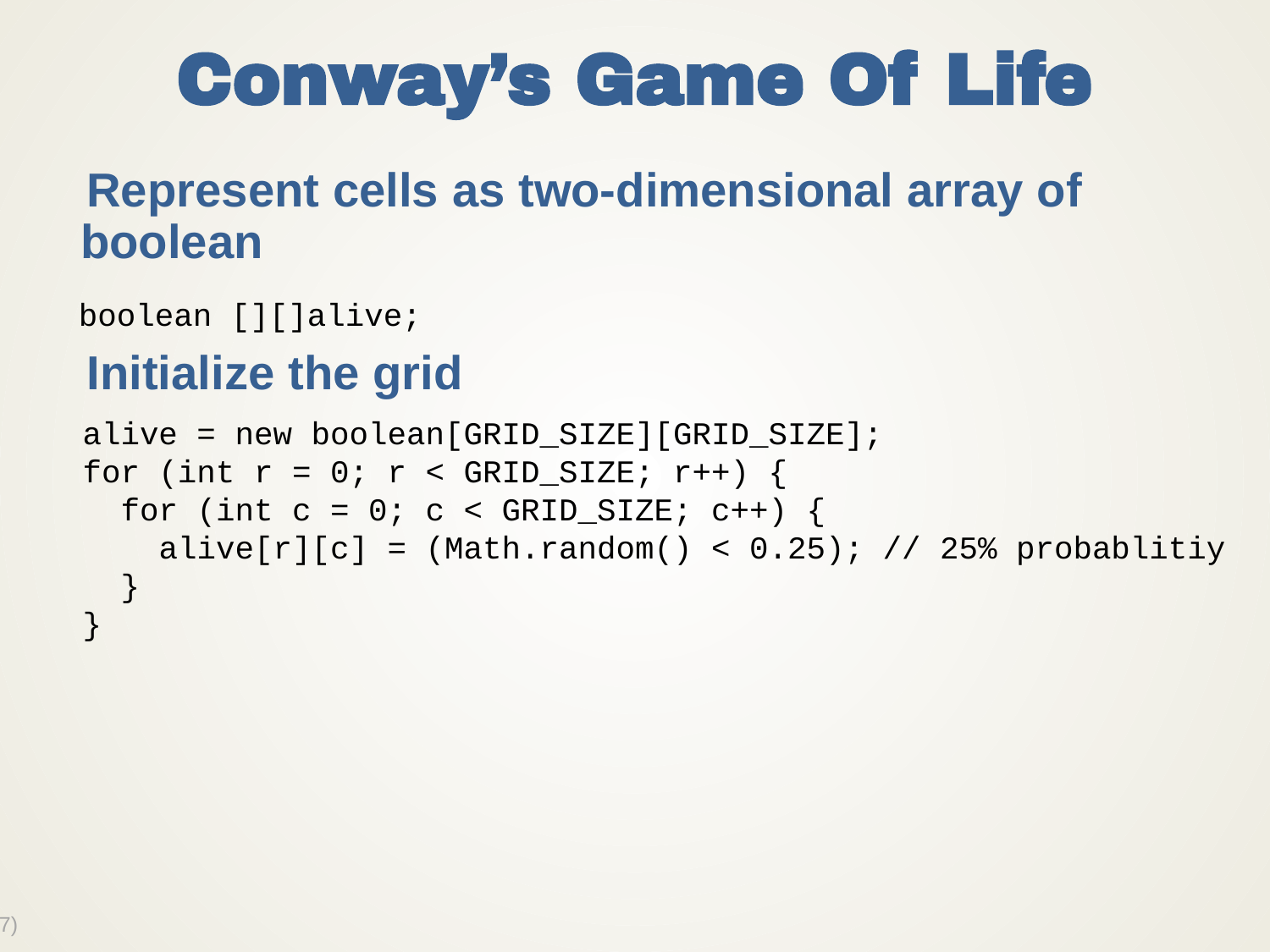

# Conway’s Game Of Life
Represent cells as two-dimensional array of boolean

Initialize the grid
boolean [][]alive;
alive = new boolean[GRID_SIZE][GRID_SIZE];
for (int r = 0; r < GRID_SIZE; r++) {
  for (int c = 0; c < GRID_SIZE; c++) {
    alive[r][c] = (Math.random() < 0.25); // 25% probablitiy
  }
}